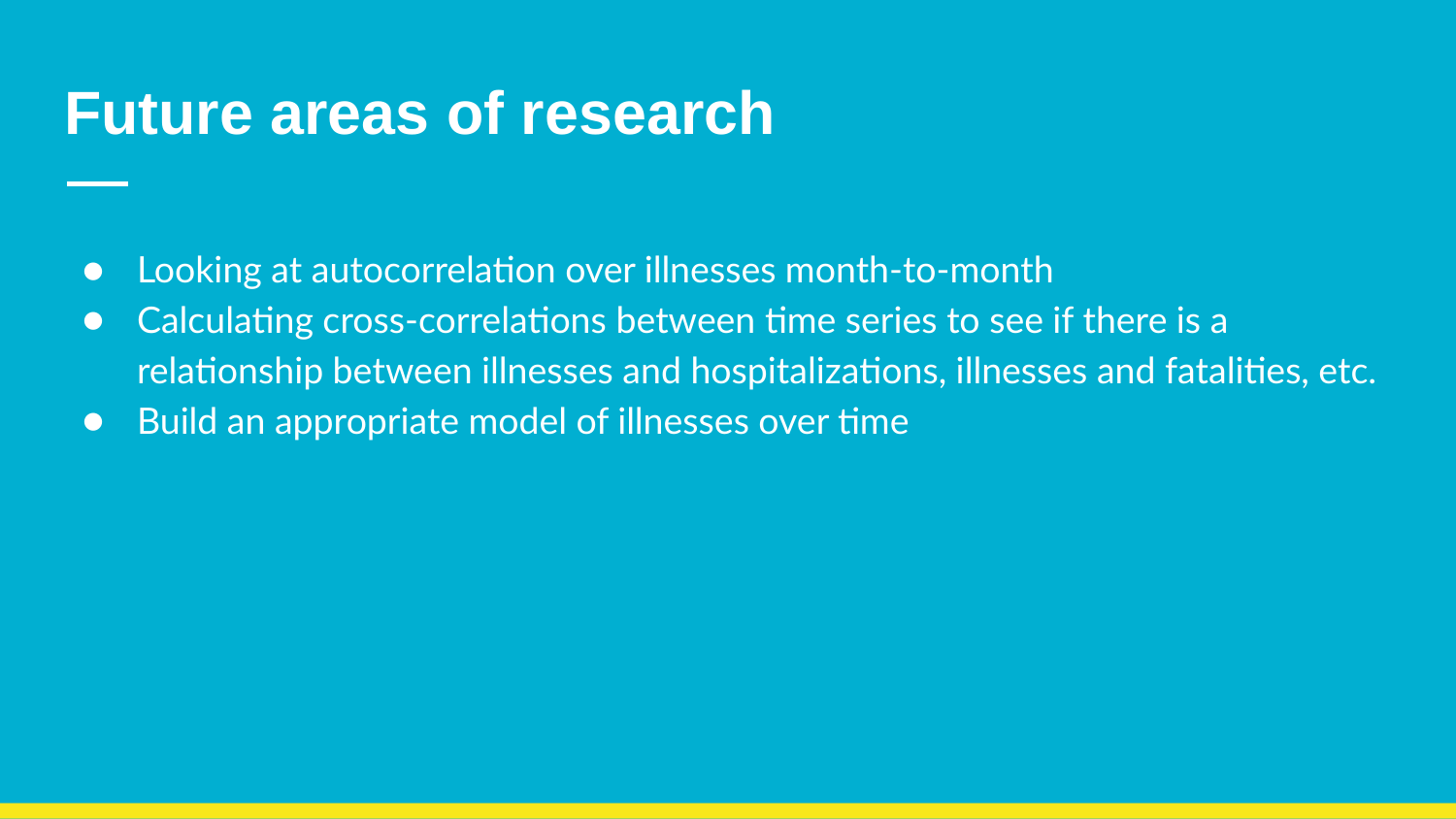

# Future areas of research
Looking at autocorrelation over illnesses month-to-month
Calculating cross-correlations between time series to see if there is a relationship between illnesses and hospitalizations, illnesses and fatalities, etc.
Build an appropriate model of illnesses over time